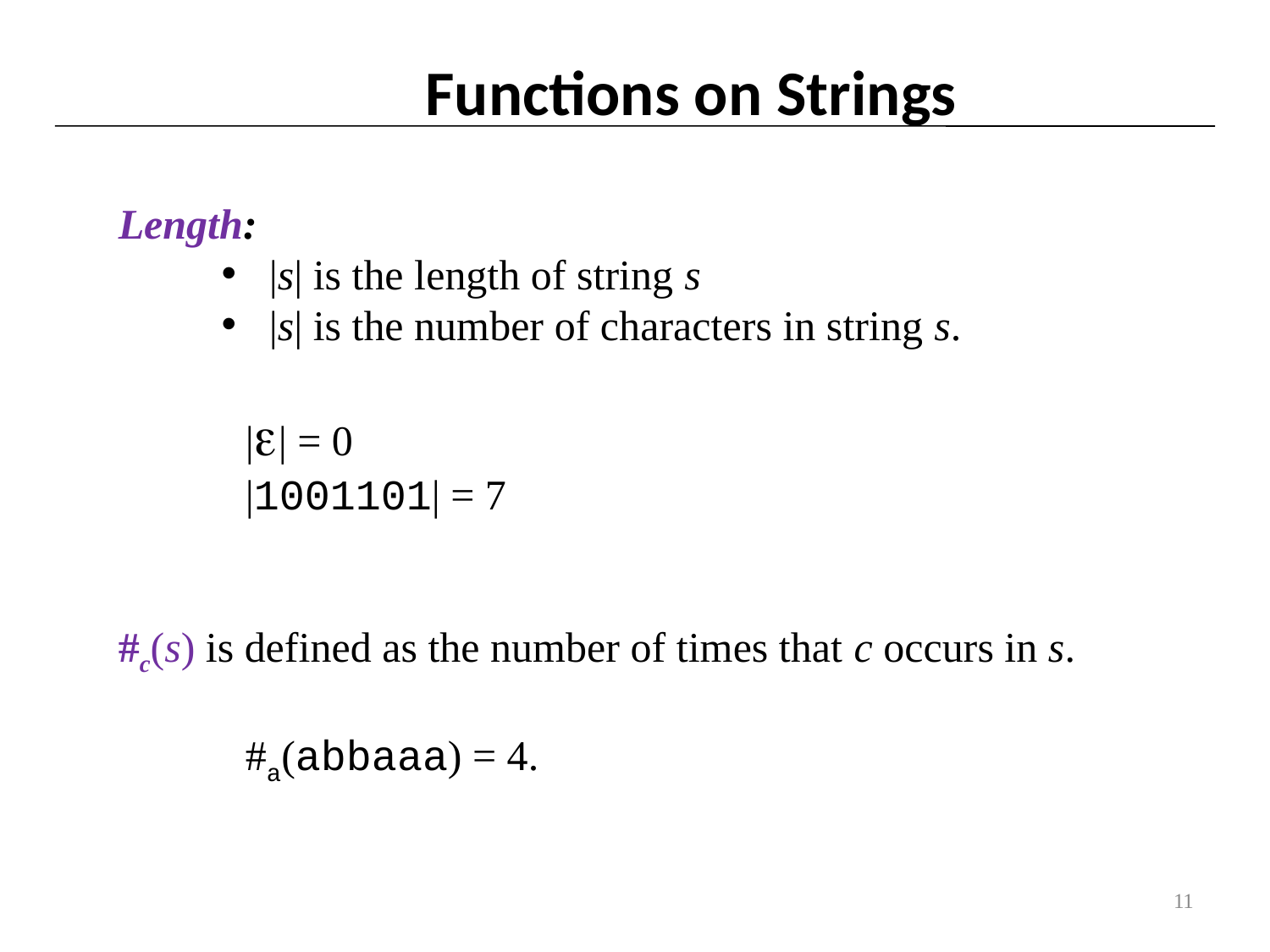

# Functions on Strings
Length:
|s| is the length of string s
|s| is the number of characters in string s.

	|ε| = 0
	|1001101| = 7

#c(s) is defined as the number of times that c occurs in s.

	#a(abbaaa) = 4.

11